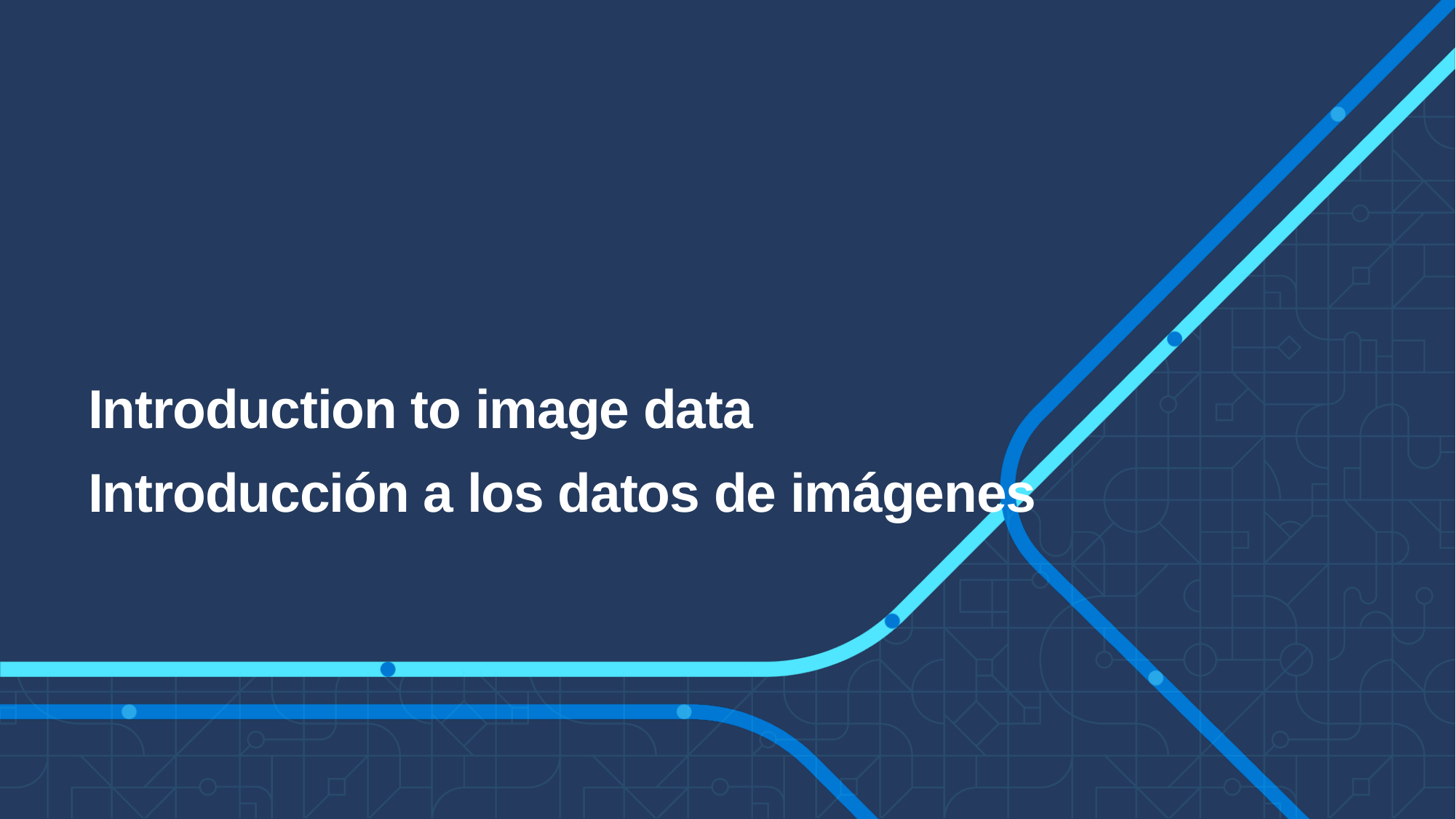

Introduction to image data
Introducción a los datos de imágenes